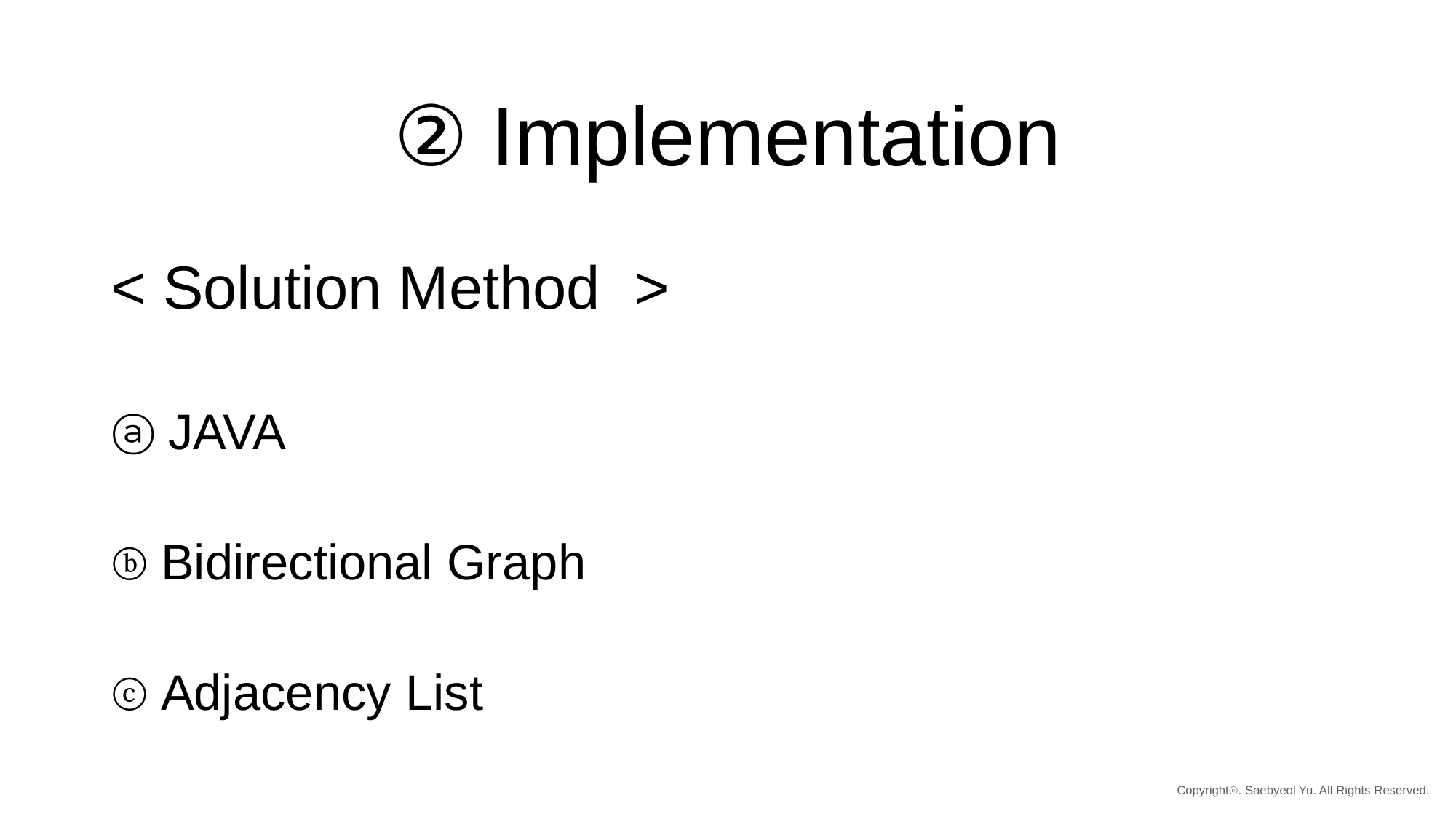

# ② Implementation

< Solution Method  >

ⓐ JAVA

ⓑ Bidirectional Graph

ⓒ Adjacency List